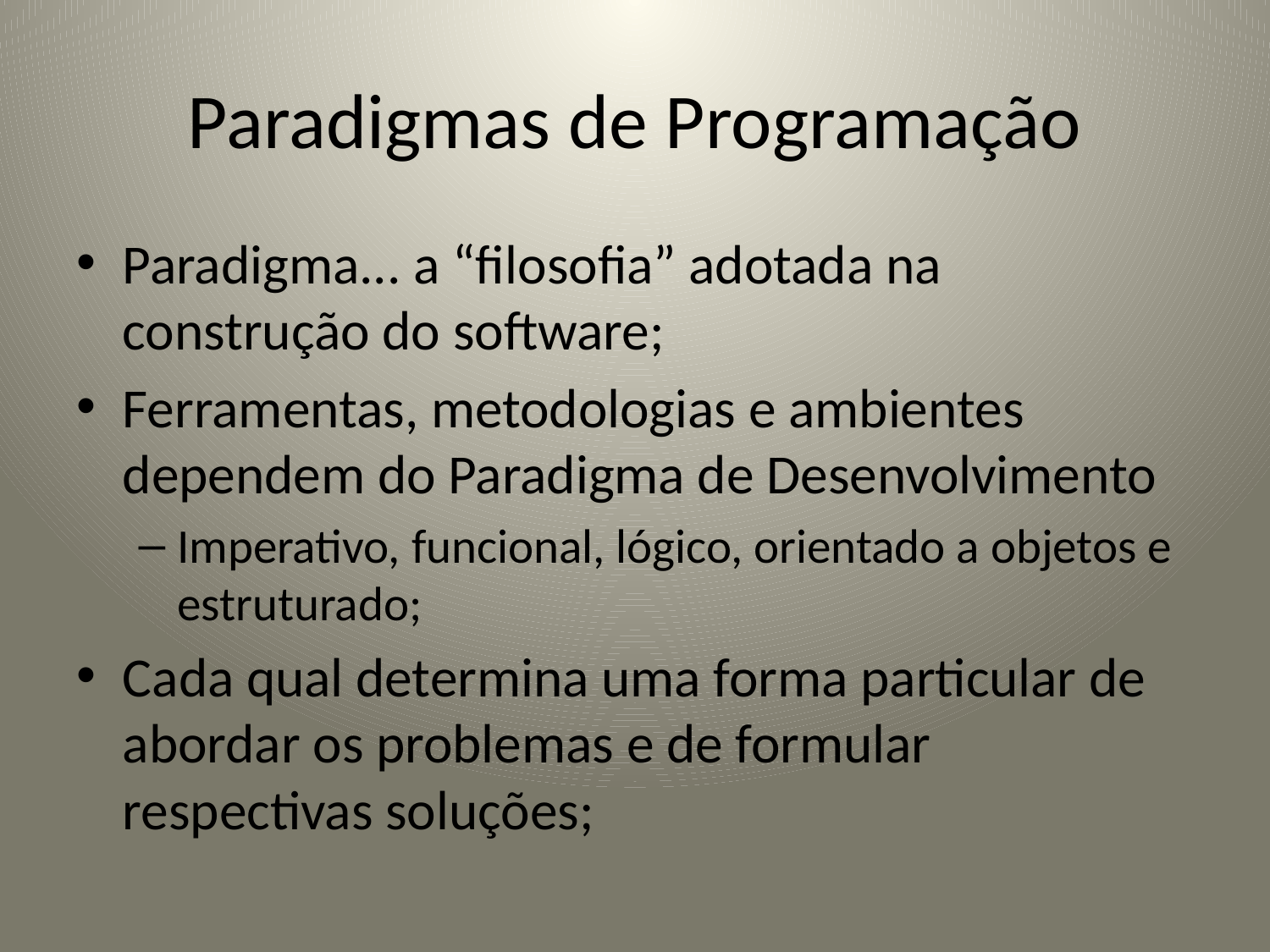

# Paradigmas de Programação
Paradigma... a “filosofia” adotada na construção do software;
Ferramentas, metodologias e ambientes dependem do Paradigma de Desenvolvimento
Imperativo, funcional, lógico, orientado a objetos e estruturado;
Cada qual determina uma forma particular de abordar os problemas e de formular respectivas soluções;